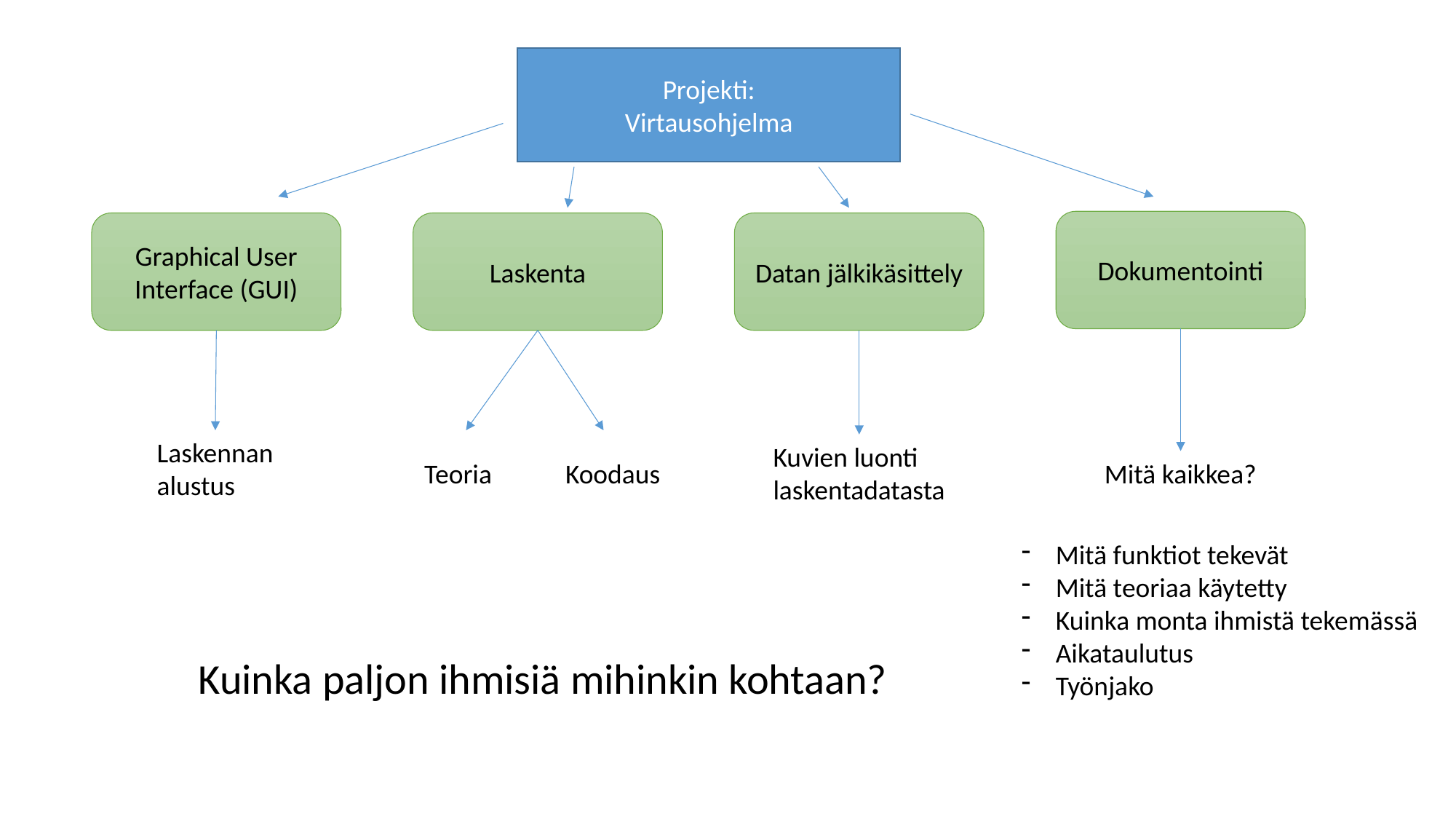

Projekti:
Virtausohjelma
Dokumentointi
Graphical User Interface (GUI)
Laskenta
Datan jälkikäsittely
Laskennan
alustus
Kuvien luonti
laskentadatasta
Mitä kaikkea?
Teoria
Koodaus
Mitä funktiot tekevät
Mitä teoriaa käytetty
Kuinka monta ihmistä tekemässä
Aikataulutus
Työnjako
Kuinka paljon ihmisiä mihinkin kohtaan?